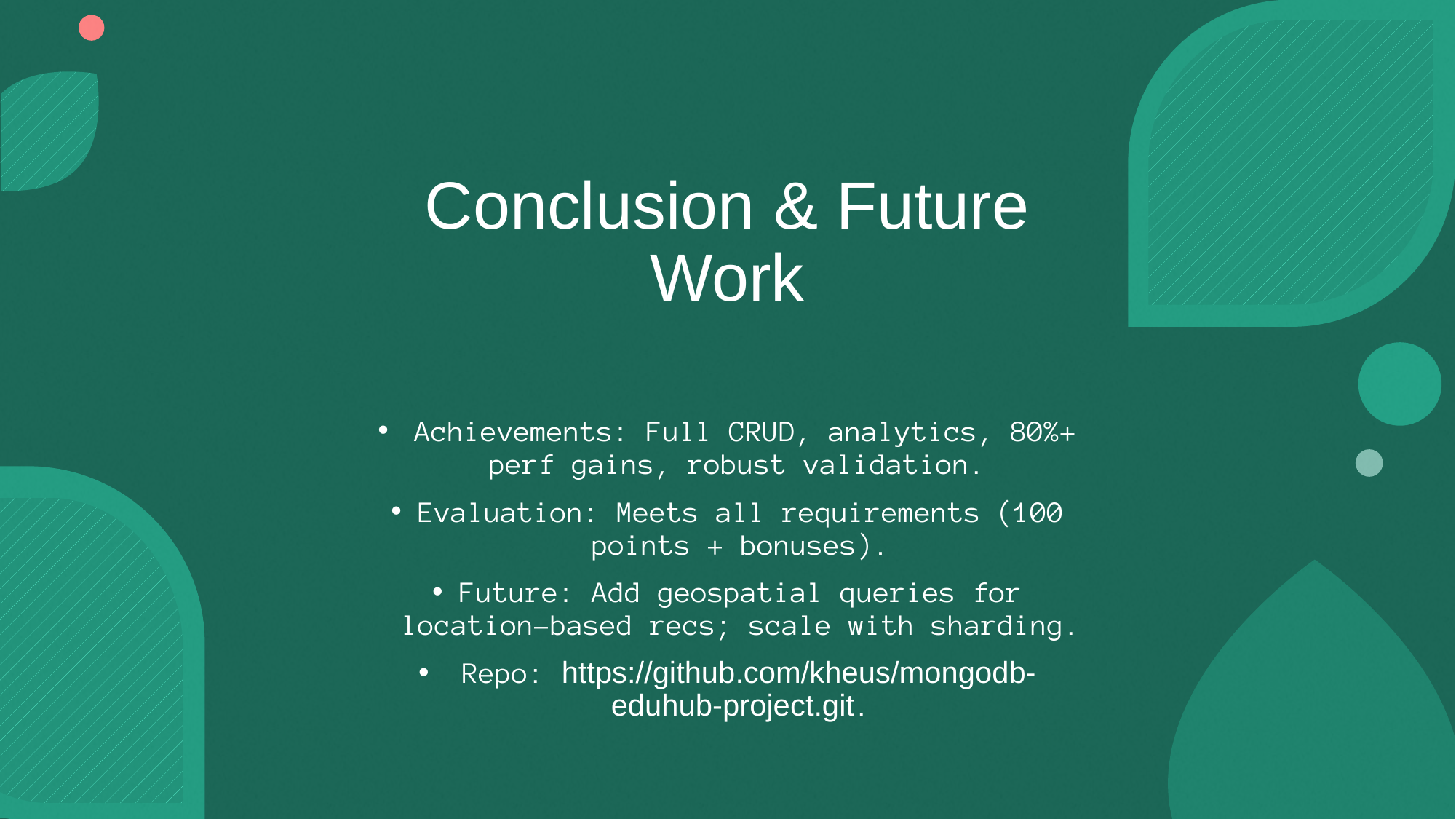

# Conclusion & Future Work

 Achievements: Full CRUD, analytics, 80%+ perf gains, robust validation.
Evaluation: Meets all requirements (100 points + bonuses).
Future: Add geospatial queries for location-based recs; scale with sharding.
 Repo: https://github.com/kheus/mongodb-eduhub-project.git.